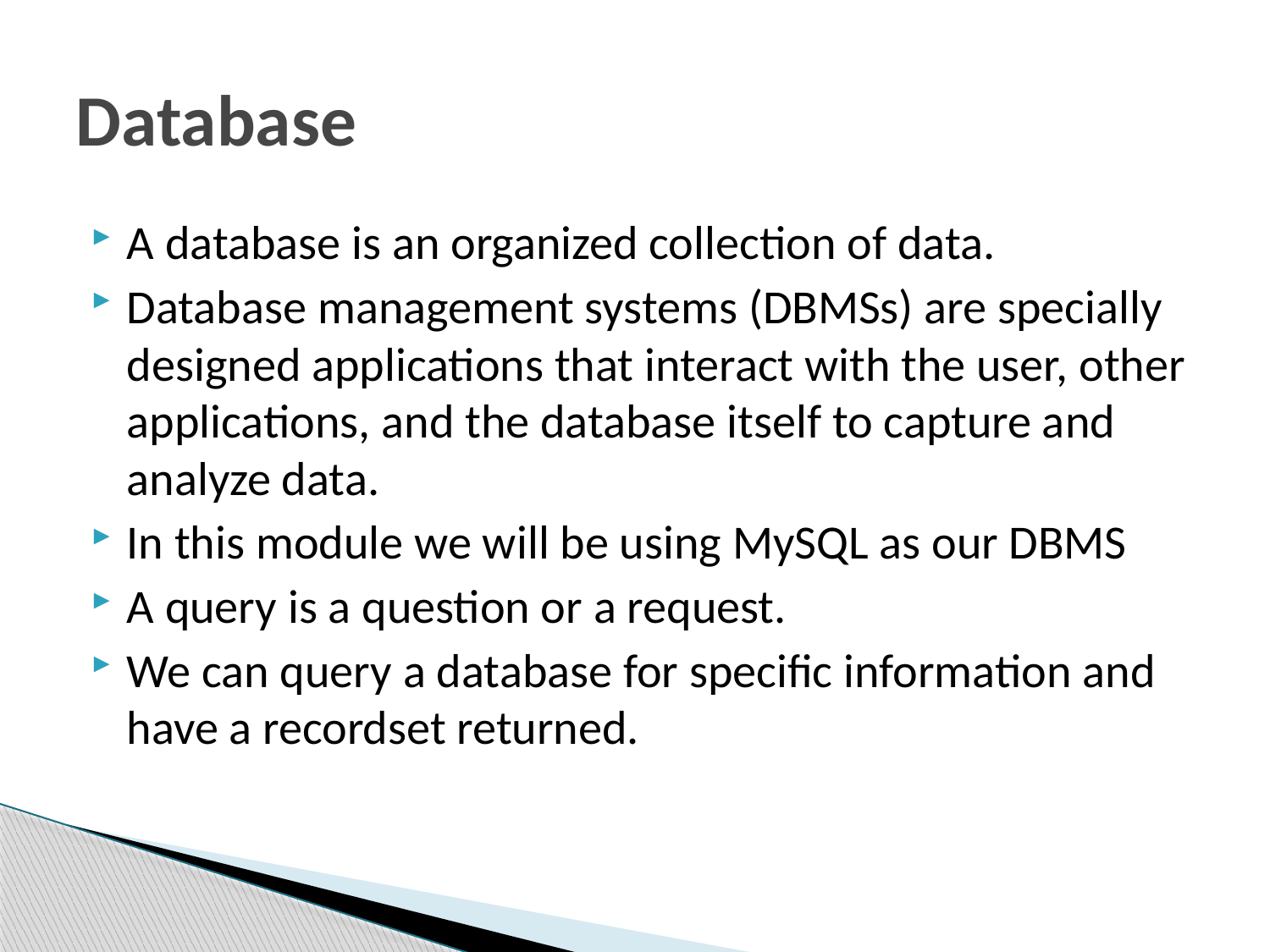

# Database
A database is an organized collection of data.
Database management systems (DBMSs) are specially designed applications that interact with the user, other applications, and the database itself to capture and analyze data.
In this module we will be using MySQL as our DBMS
A query is a question or a request.
We can query a database for specific information and have a recordset returned.